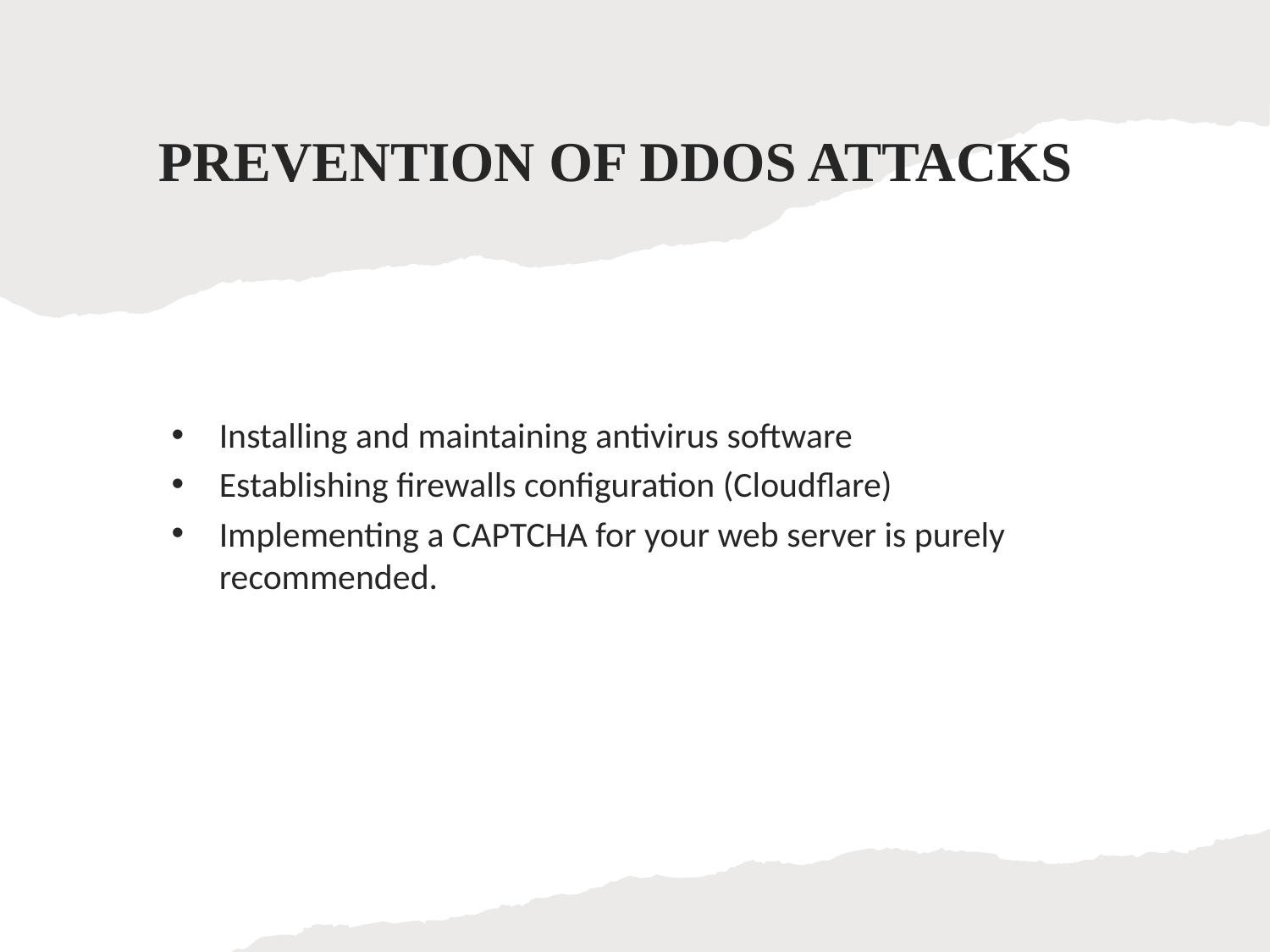

# PREVENTION OF DDOS ATTACKS
Installing and maintaining antivirus software
Establishing firewalls configuration (Cloudflare)
Implementing a CAPTCHA for your web server is purely recommended.